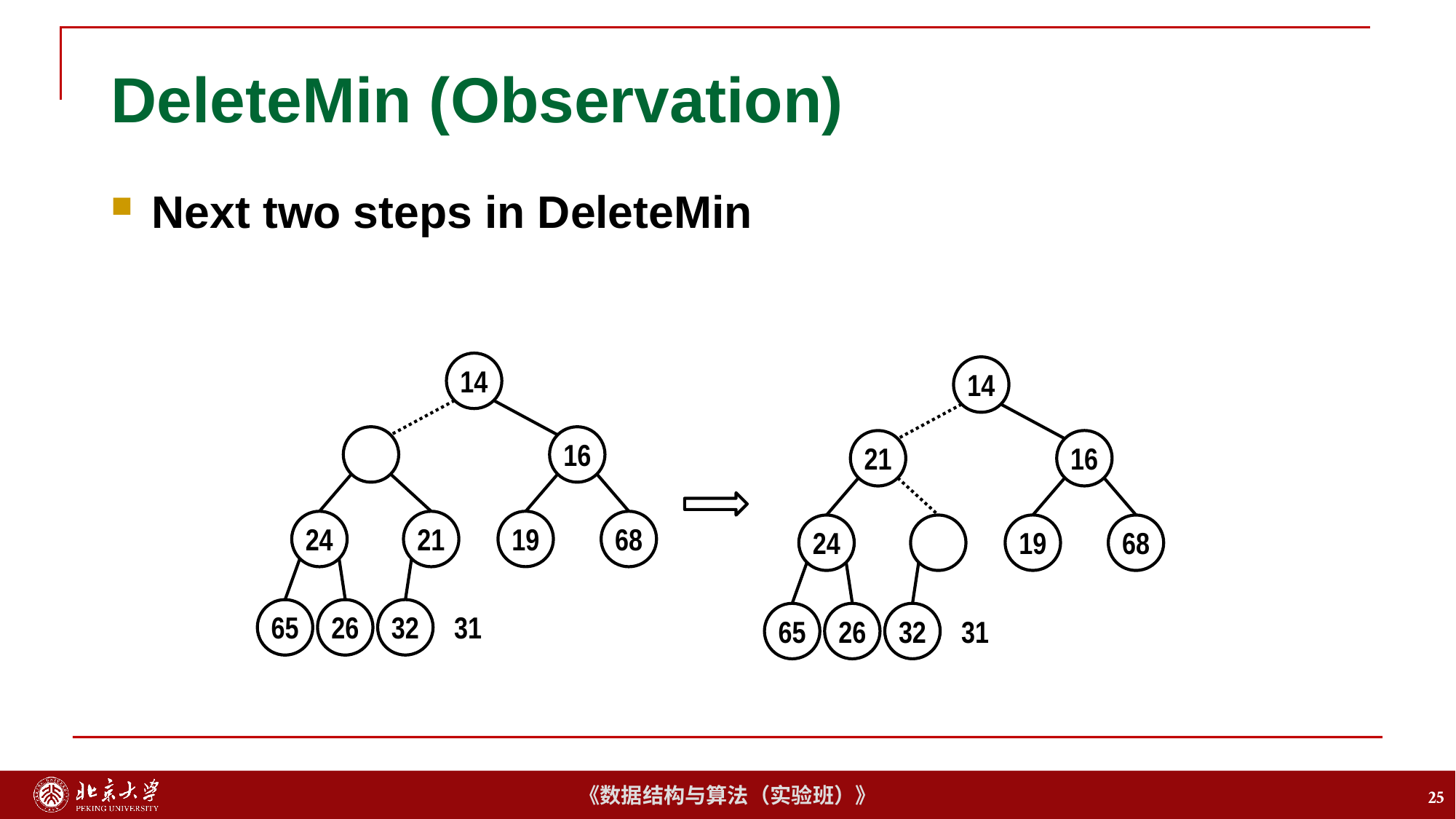

# DeleteMin (Observation)
Next two steps in DeleteMin

14

14

16

16

21

19

24

21

68

19

24

68

32

65

26

32

65

26
31
31
25